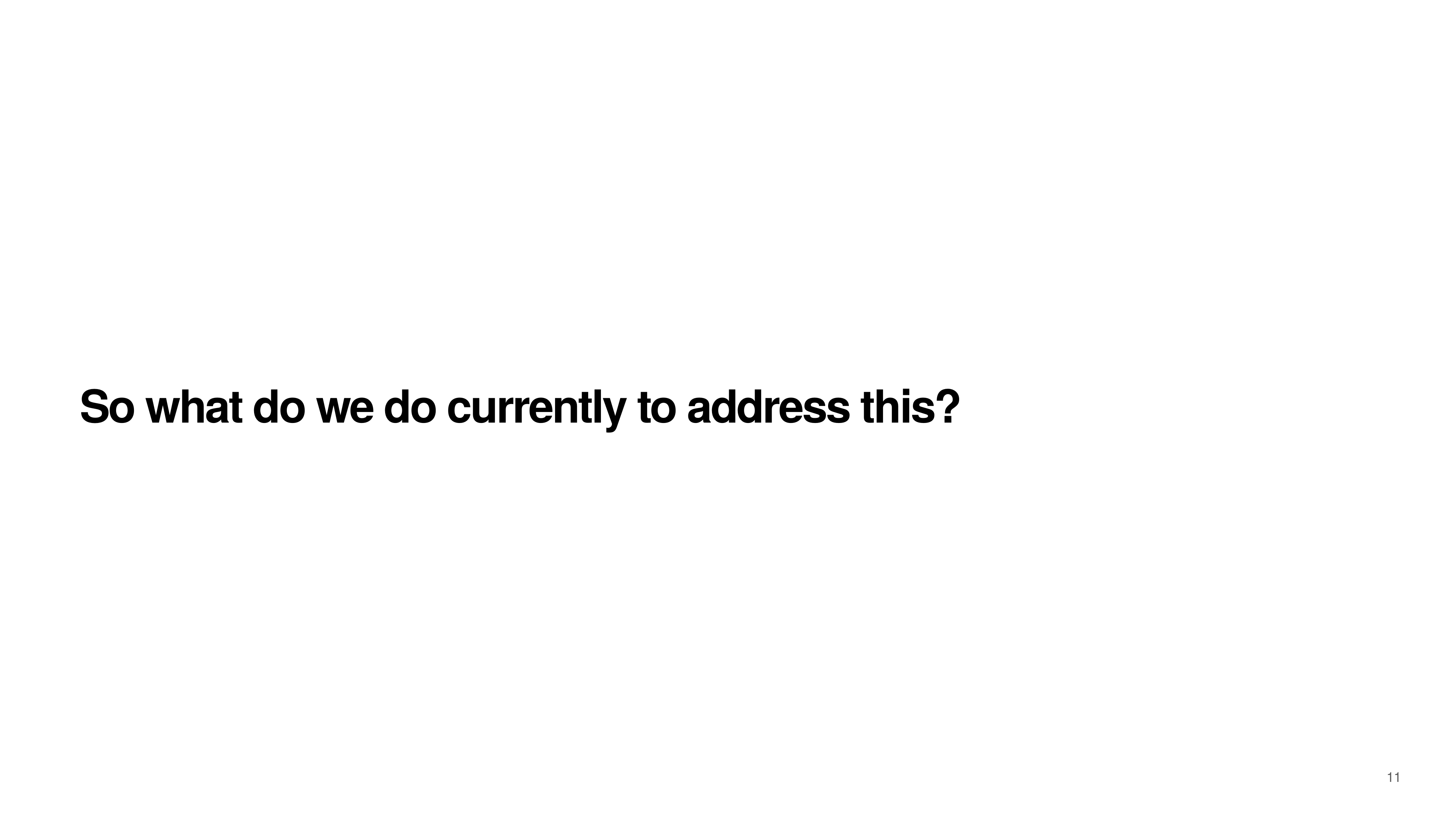

# So what do we do currently to address this?
11